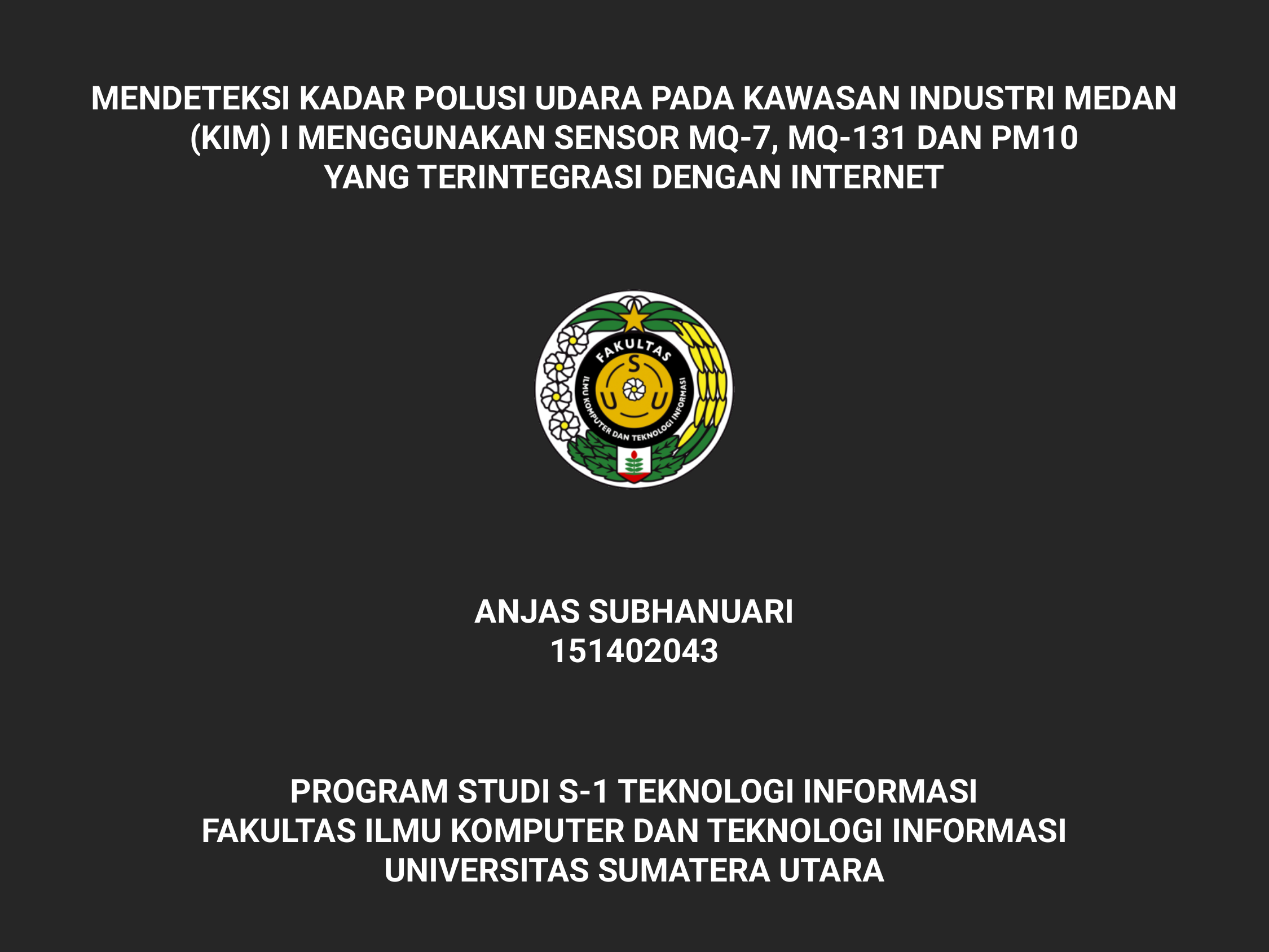

# MENDETEKSI KADAR POLUSI UDARA PADA KAWASAN INDUSTRI MEDAN (KIM) I MENGGUNAKAN SENSOR MQ-7, MQ-131 DAN PM10 YANG TERINTEGRASI DENGAN INTERNET
ANJAS SUBHANUARI
151402043
PROGRAM STUDI S-1 TEKNOLOGI INFORMASI
FAKULTAS ILMU KOMPUTER DAN TEKNOLOGI INFORMASI
UNIVERSITAS SUMATERA UTARA